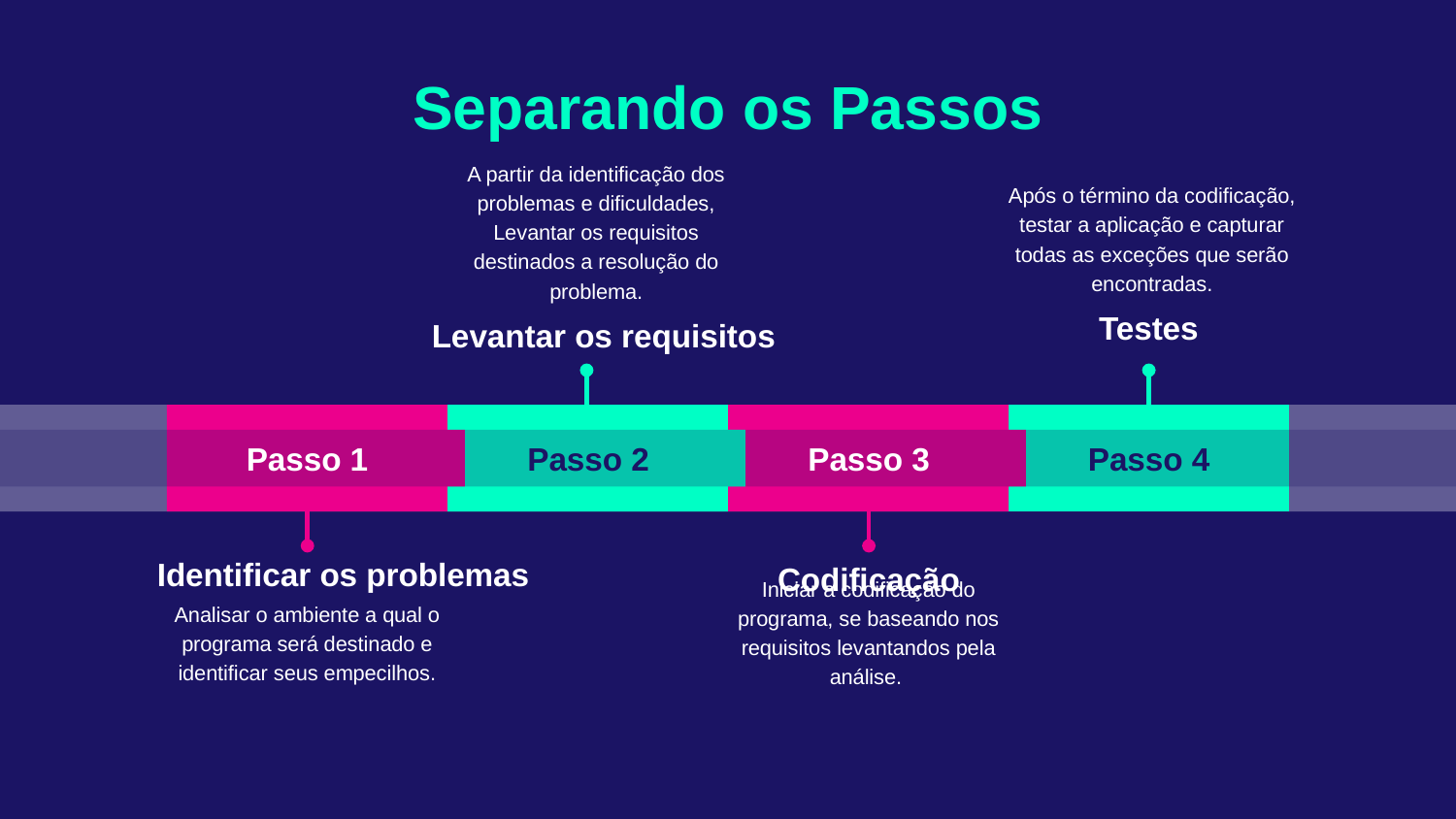

# Separando os Passos
Após o término da codificação, testar a aplicação e capturar todas as exceções que serão encontradas.
A partir da identificação dos problemas e dificuldades, Levantar os requisitos destinados a resolução do problema.
Testes
Levantar os requisitos

Passo 1
Passo 2
Passo 3
Passo 4

Identificar os problemas
Codificação
Iniciar a codificação do programa, se baseando nos requisitos levantandos pela análise.
Analisar o ambiente a qual o programa será destinado e identificar seus empecilhos.